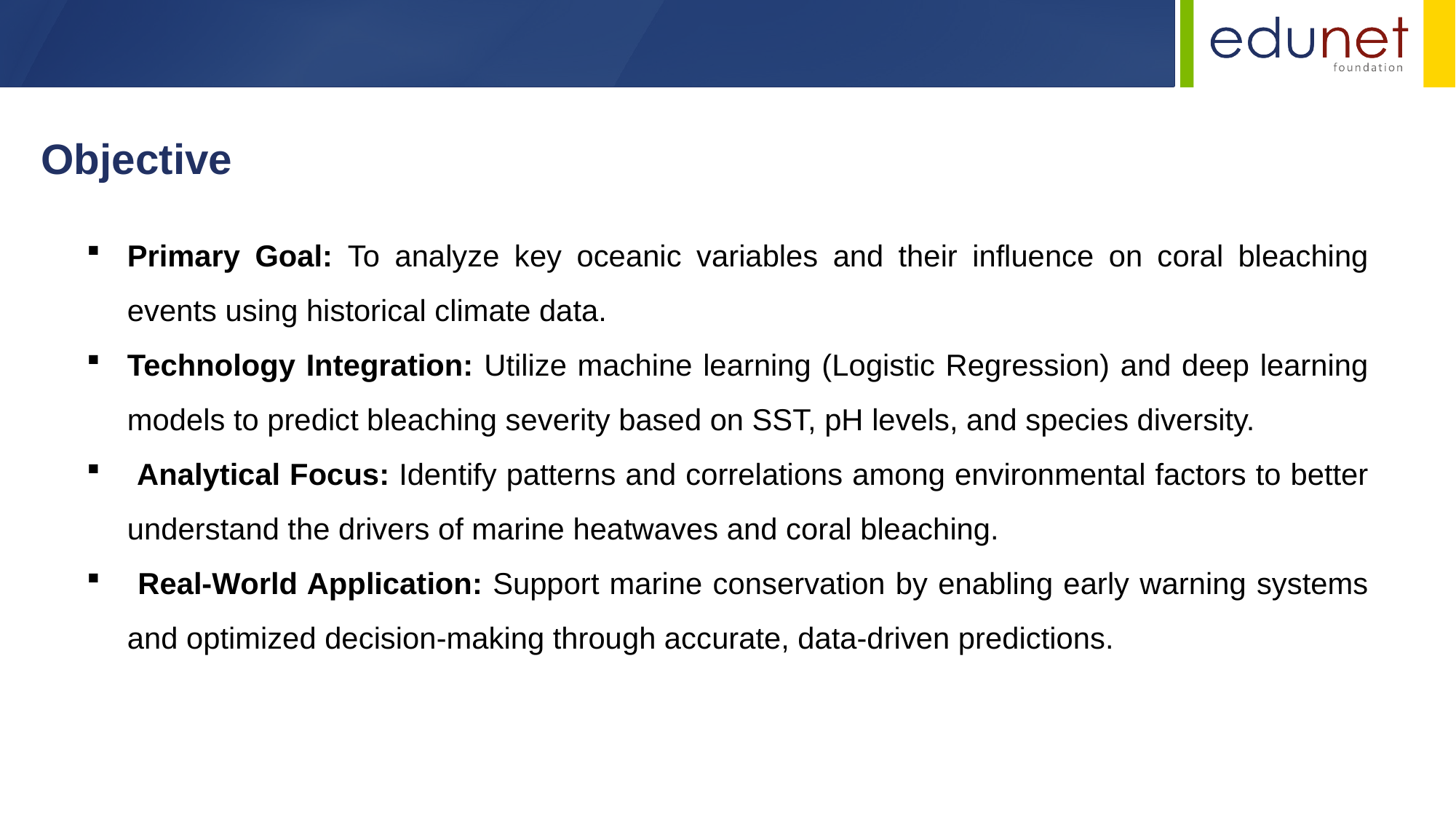

Objective
Primary Goal: To analyze key oceanic variables and their influence on coral bleaching events using historical climate data.
Technology Integration: Utilize machine learning (Logistic Regression) and deep learning models to predict bleaching severity based on SST, pH levels, and species diversity.
 Analytical Focus: Identify patterns and correlations among environmental factors to better understand the drivers of marine heatwaves and coral bleaching.
 Real-World Application: Support marine conservation by enabling early warning systems and optimized decision-making through accurate, data-driven predictions.